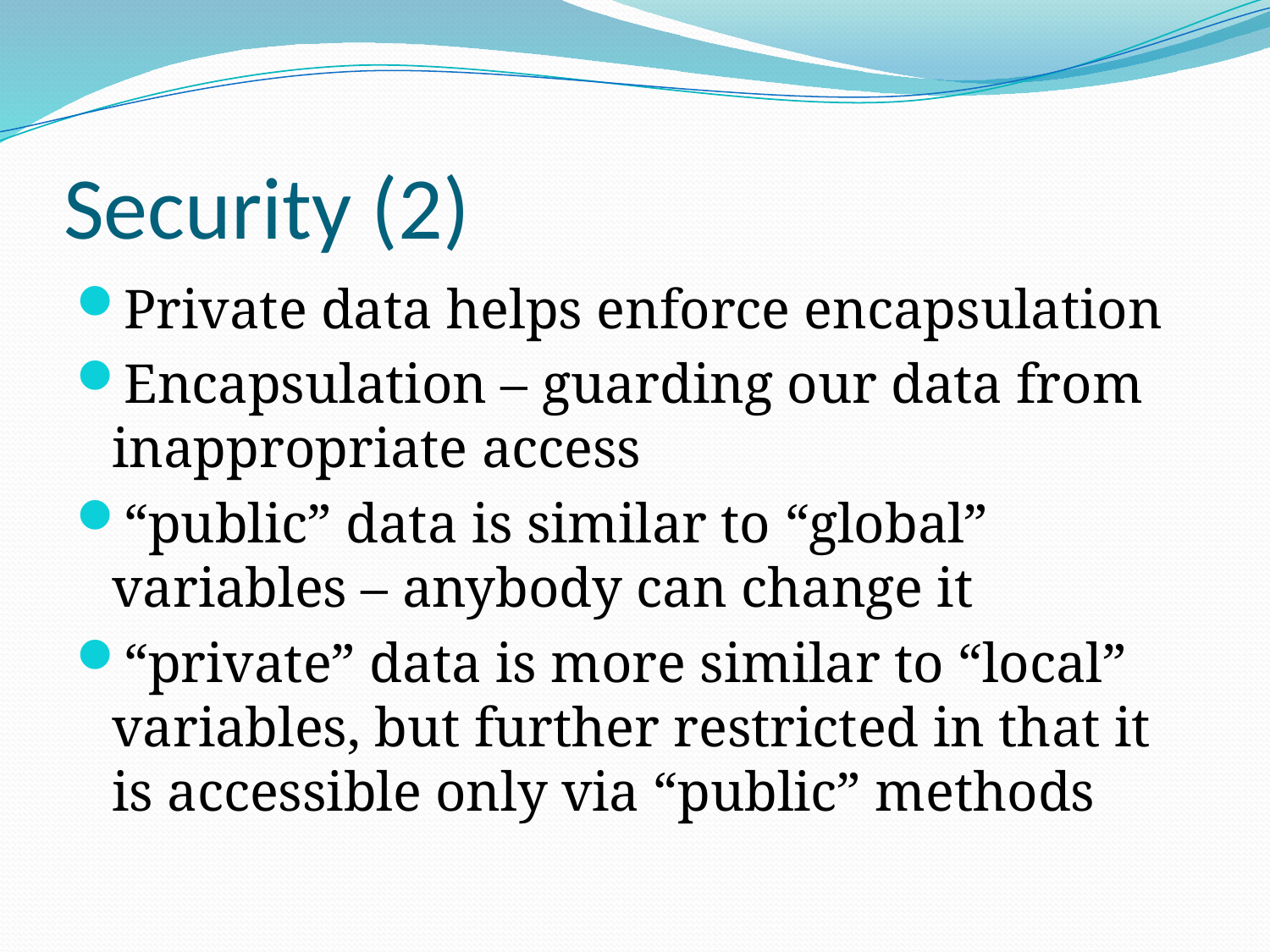

# Security (2)
Private data helps enforce encapsulation
Encapsulation – guarding our data from inappropriate access
“public” data is similar to “global” variables – anybody can change it
“private” data is more similar to “local” variables, but further restricted in that it is accessible only via “public” methods